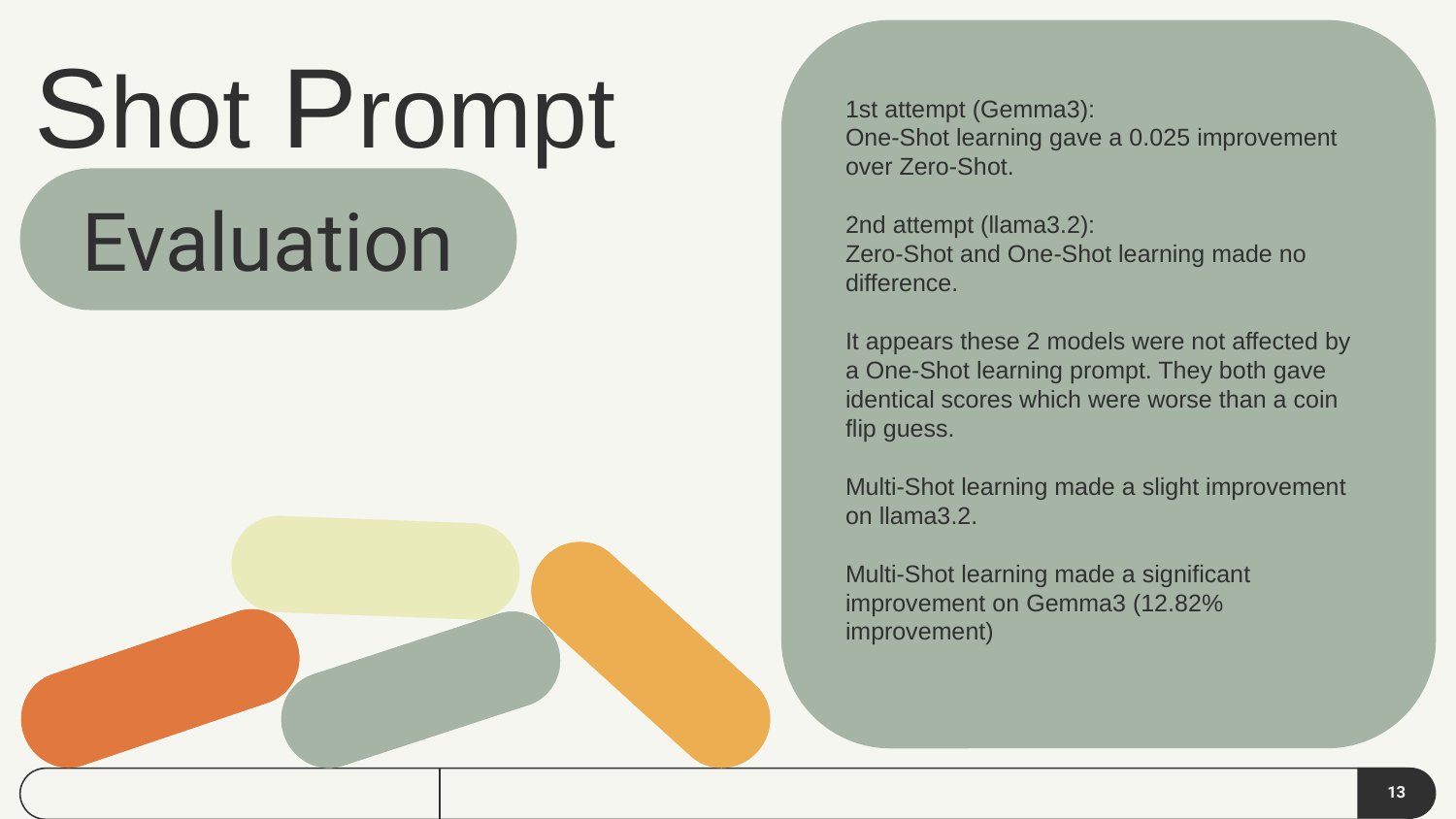

# Shot Prompt
1st attempt (Gemma3):
One-Shot learning gave a 0.025 improvement over Zero-Shot.

2nd attempt (llama3.2):
Zero-Shot and One-Shot learning made no difference.

It appears these 2 models were not affected by a One-Shot learning prompt. They both gave identical scores which were worse than a coin flip guess.

Multi-Shot learning made a slight improvement on llama3.2.

Multi-Shot learning made a significant improvement on Gemma3 (12.82% improvement)

Evaluation

13